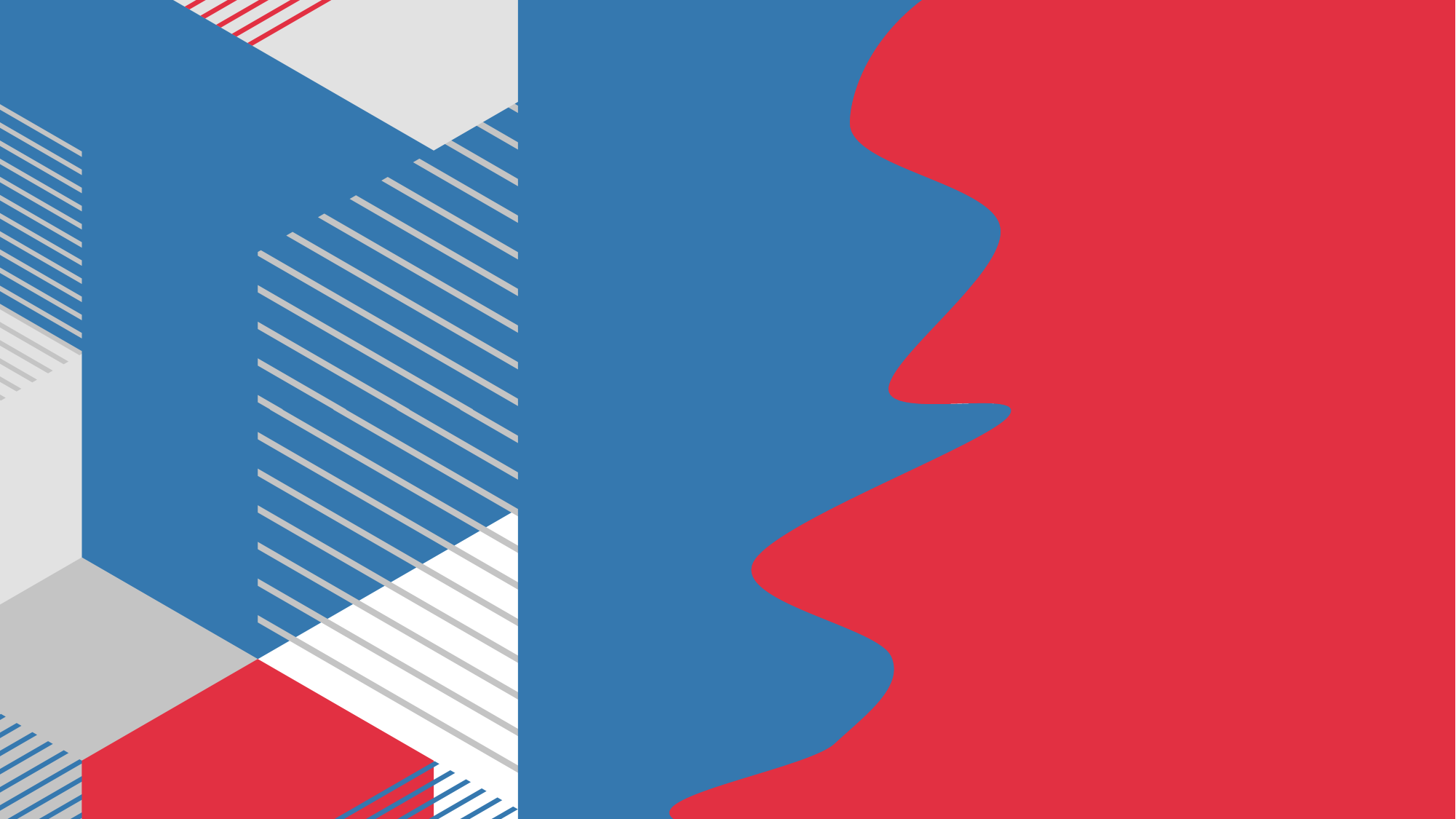

# Vishnu N Walmart Sales Analysis Report
Video Link
LinkedIn
GitHub Link